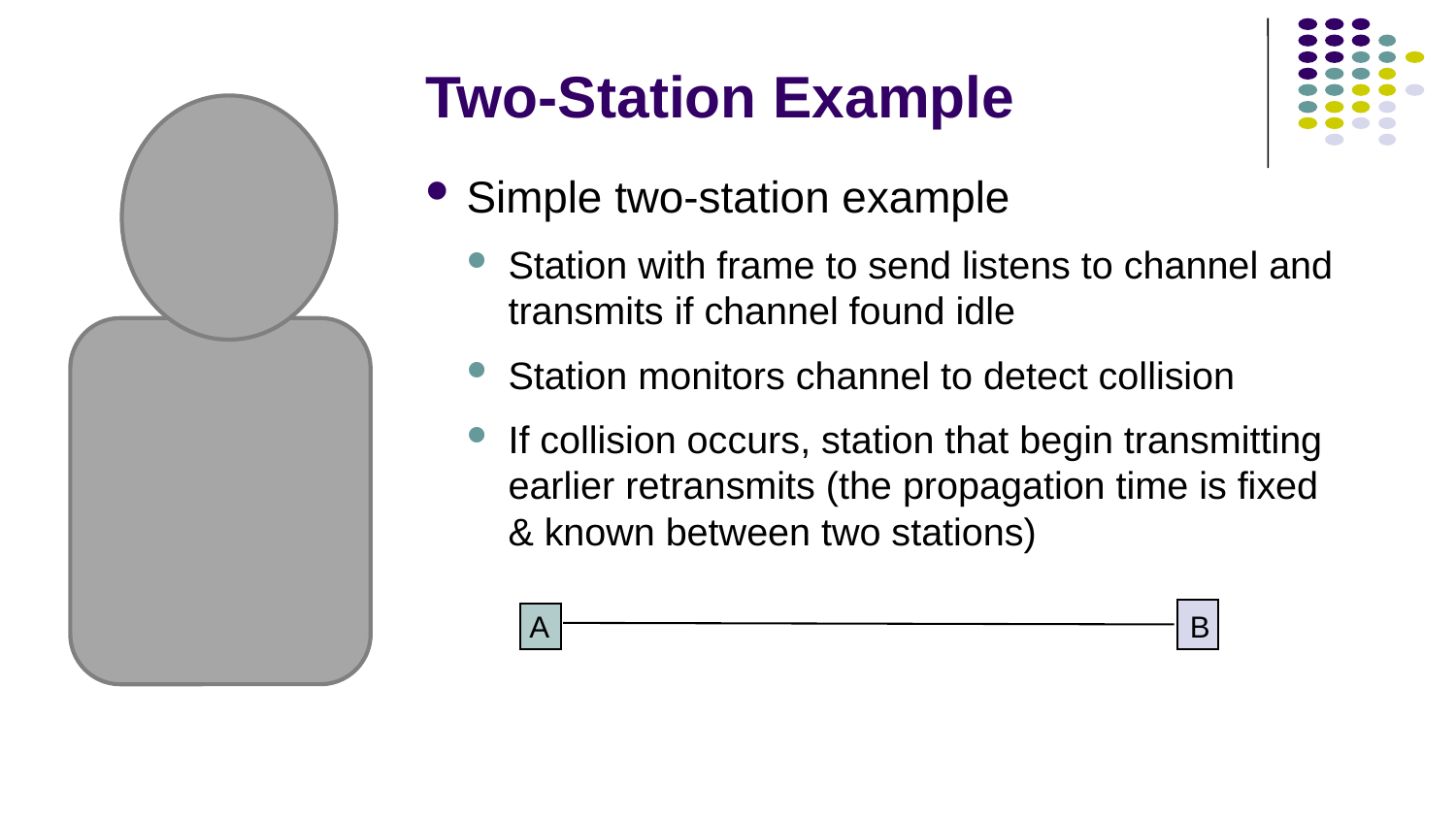

# Two-Station Example

Simple two-station example
Station with frame to send listens to channel and transmits if channel found idle
Station monitors channel to detect collision
If collision occurs, station that begin transmitting earlier retransmits (the propagation time is fixed & known between two stations)

A
B